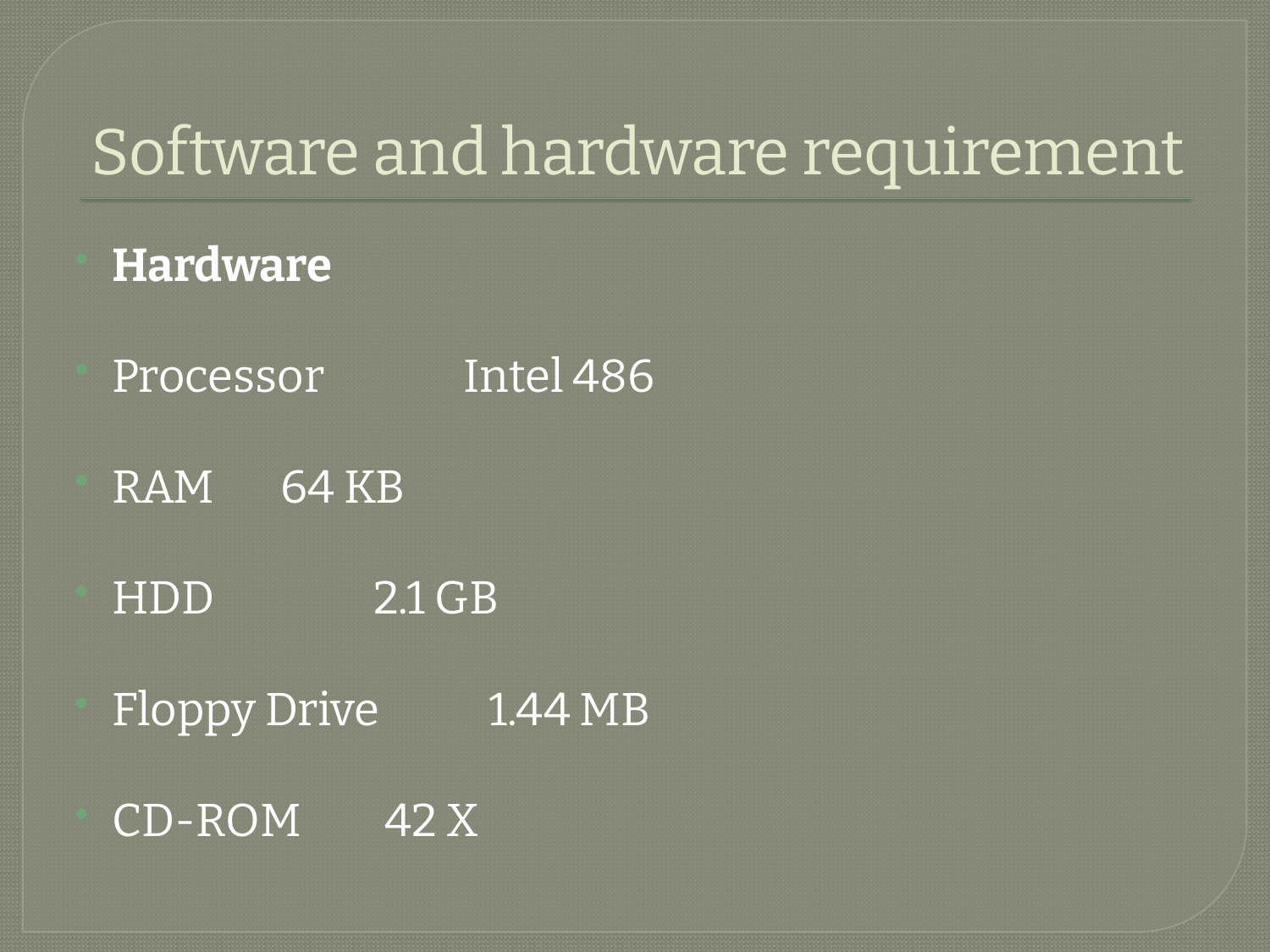

# Software and hardware requirement
Hardware

Processor               Intel 486

RAM		       64 KB

HDD	                 2.1 GB

Floppy Drive 	       1.44 MB

CD-ROM	       42 X